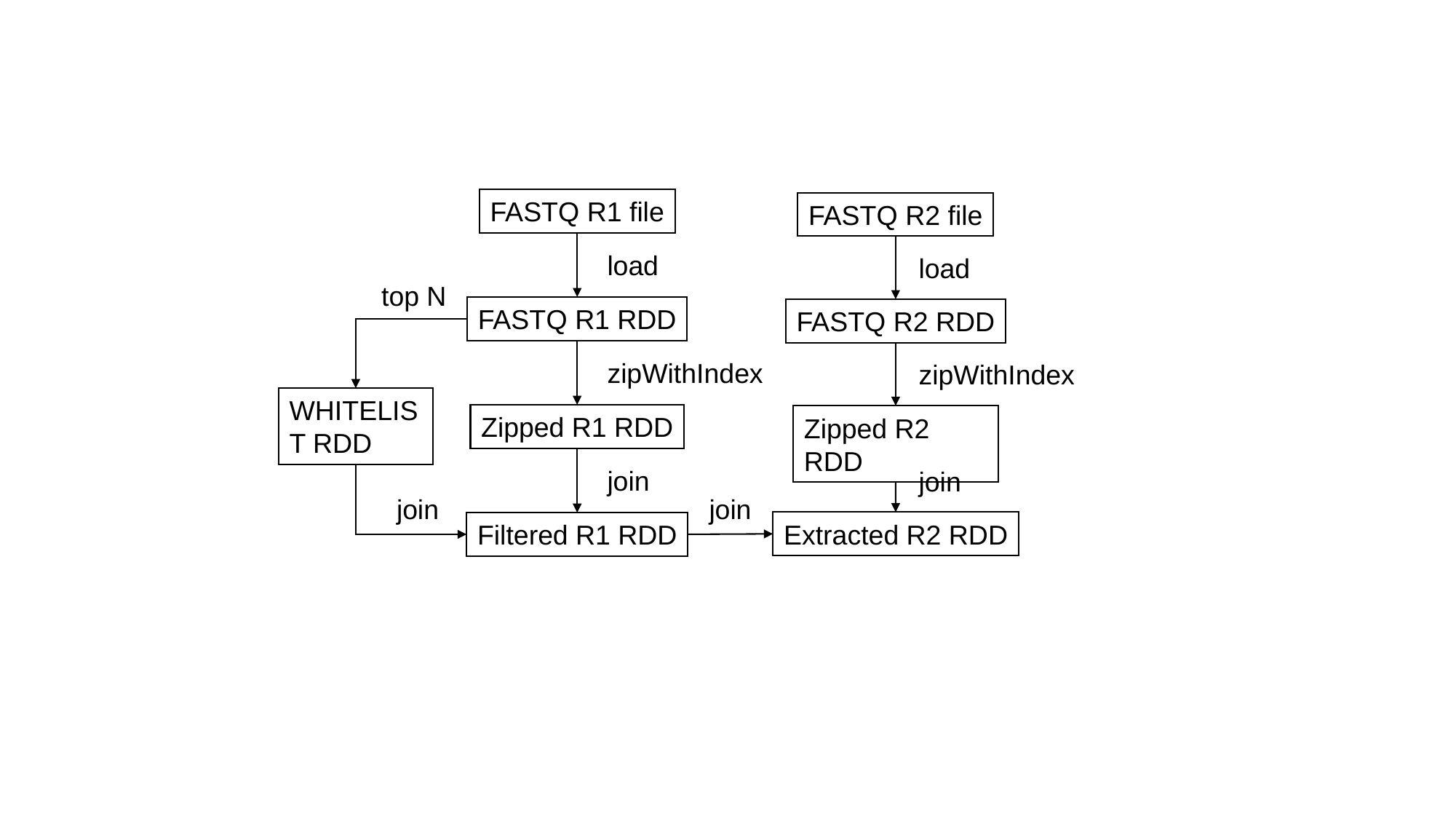

FASTQ R1 file
FASTQ R2 file
load
load
top N
FASTQ R1 RDD
FASTQ R2 RDD
zipWithIndex
zipWithIndex
WHITELIST RDD
Zipped R1 RDD
Zipped R2 RDD
join
join
join
join
Extracted R2 RDD
Filtered R1 RDD